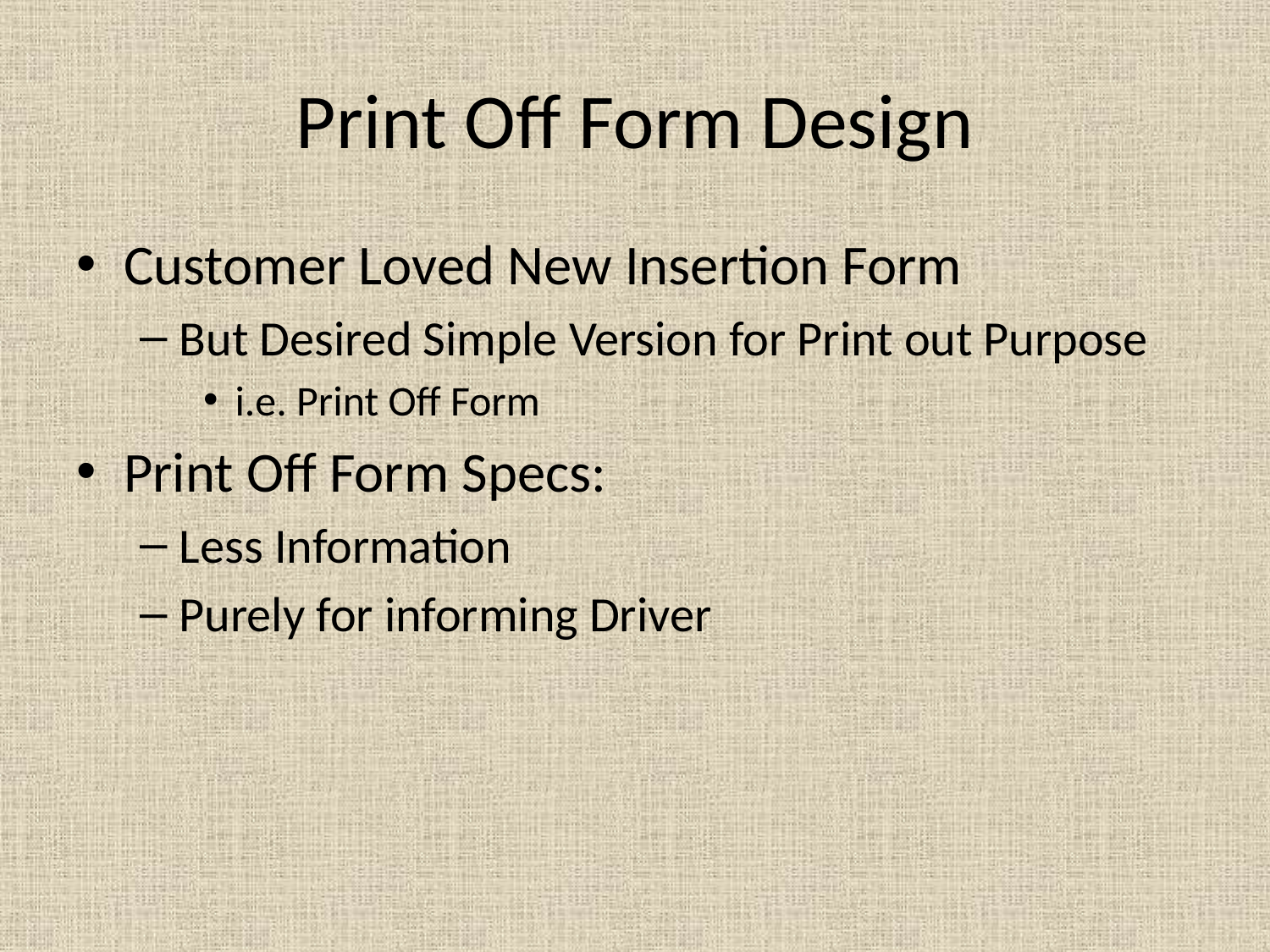

# Print Off Form Design
Customer Loved New Insertion Form
But Desired Simple Version for Print out Purpose
i.e. Print Off Form
Print Off Form Specs:
Less Information
Purely for informing Driver